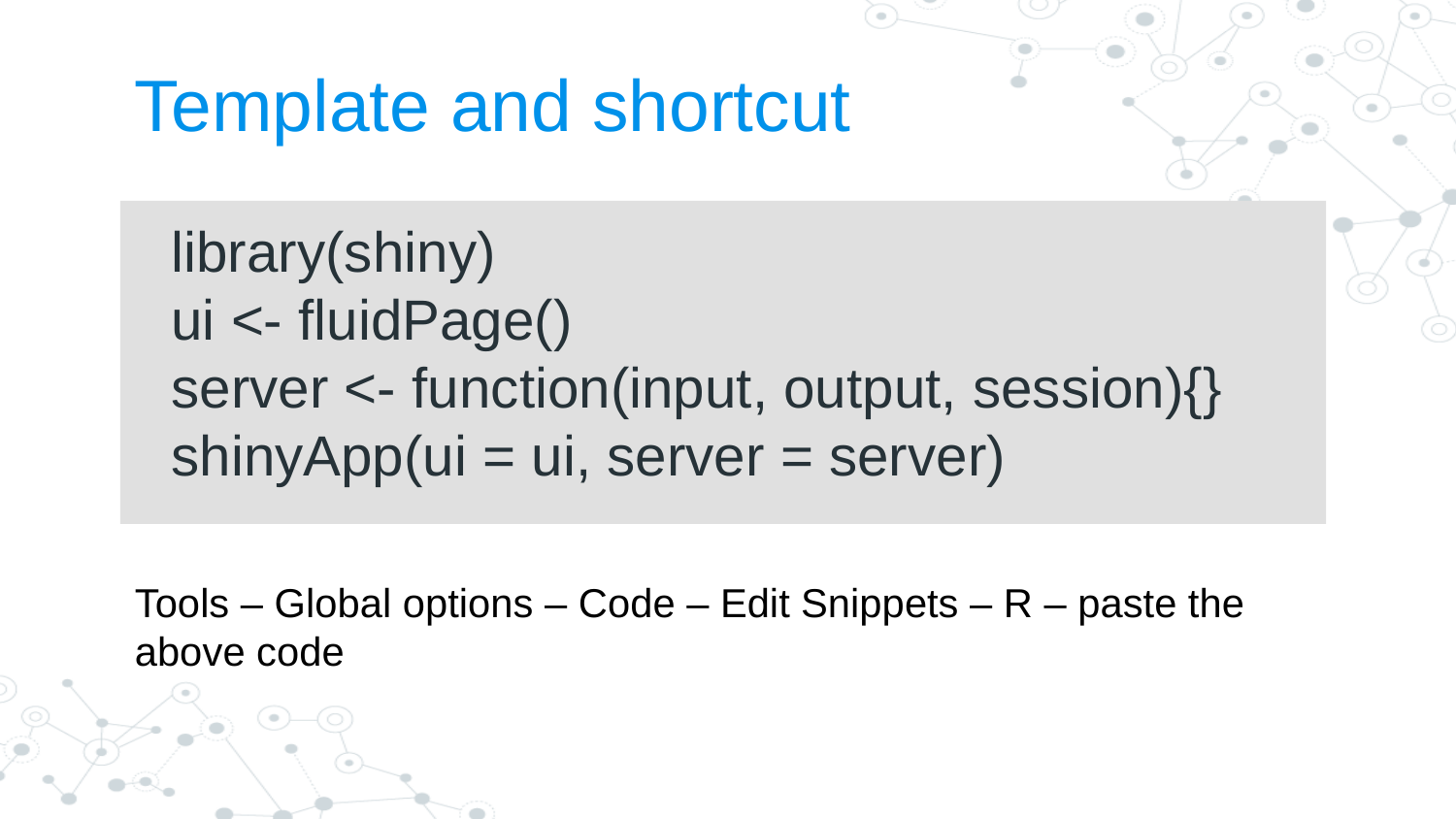

# Template and shortcut
library(shiny)
ui <- fluidPage()
server <- function(input, output, session){}
shinyApp(ui = ui, server = server)
Tools – Global options – Code – Edit Snippets – R – paste the above code